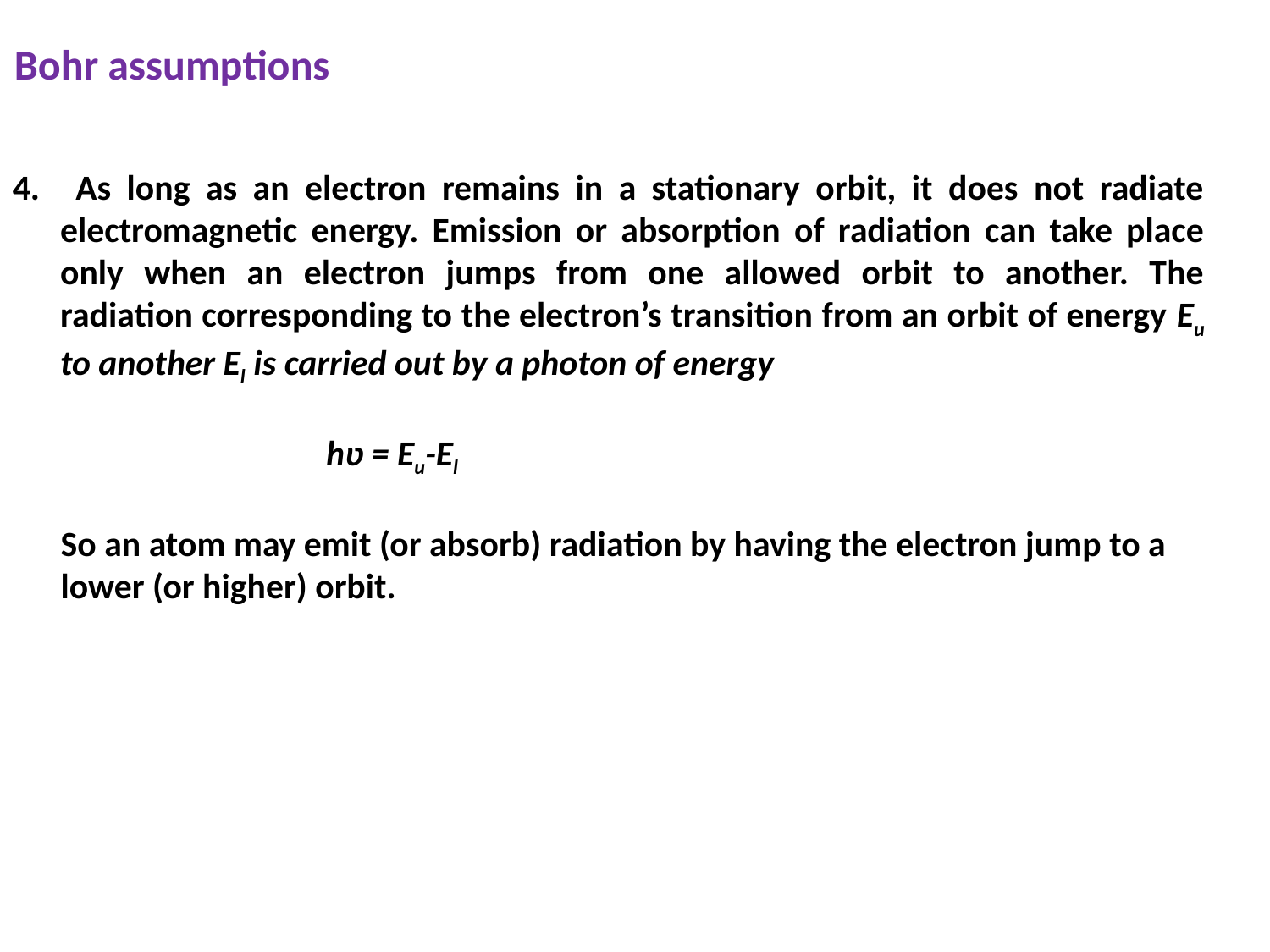

Bohr assumptions
 As long as an electron remains in a stationary orbit, it does not radiate electromagnetic energy. Emission or absorption of radiation can take place only when an electron jumps from one allowed orbit to another. The radiation corresponding to the electron’s transition from an orbit of energy Eu to another El is carried out by a photon of energy

                                       hʋ = Eu-El

      So an atom may emit (or absorb) radiation by having the electron jump to a
      lower (or higher) orbit.